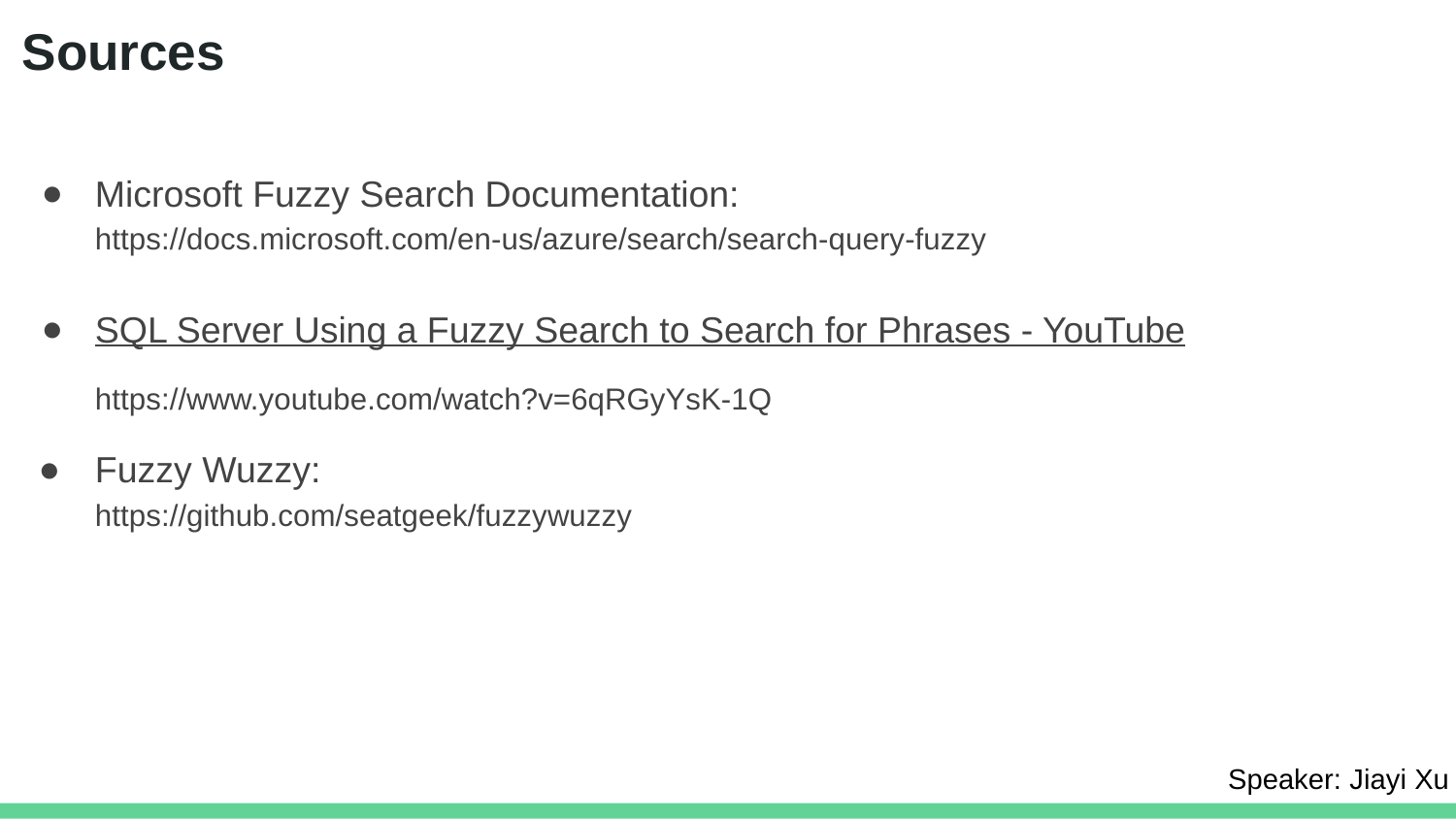

# Sources
???
Microsoft Fuzzy Search Documentation: https://docs.microsoft.com/en-us/azure/search/search-query-fuzzy
SQL Server Using a Fuzzy Search to Search for Phrases - YouTube
https://www.youtube.com/watch?v=6qRGyYsK-1Q
Fuzzy Wuzzy:
https://github.com/seatgeek/fuzzywuzzy

Speaker: Jiayi Xu